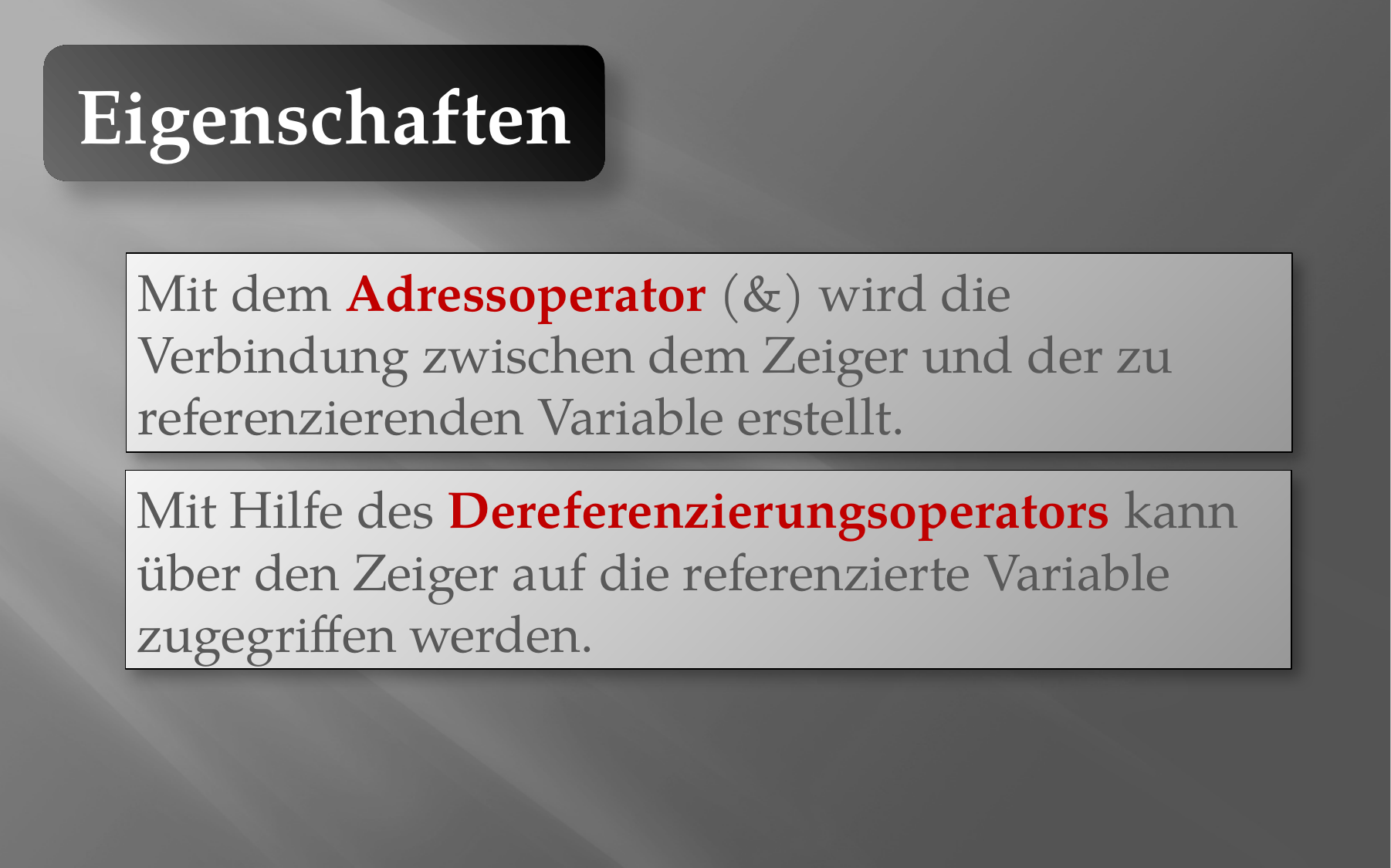

Eigenschaften
Mit dem Adressoperator (&) wird die Verbindung zwischen dem Zeiger und der zu referenzierenden Variable erstellt.
Mit Hilfe des Dereferenzierungsoperators kann über den Zeiger auf die referenzierte Variable zugegriffen werden.